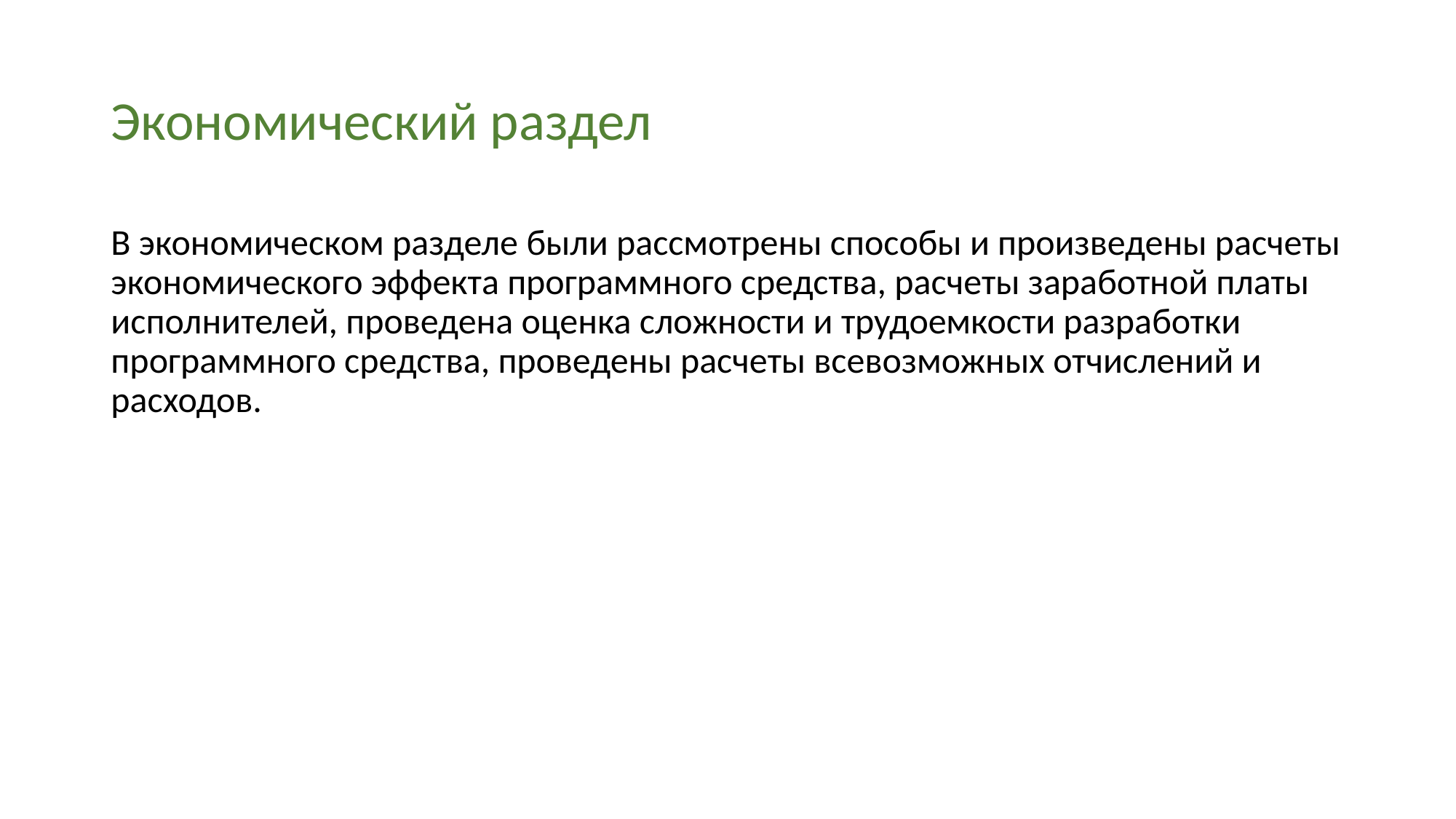

# Экономический раздел
В экономическом разделе были рассмотрены способы и произведены расчеты экономического эффекта программного средства, расчеты заработной платы исполнителей, проведена оценка сложности и трудоемкости разработки программного средства, проведены расчеты всевозможных отчислений и расходов.